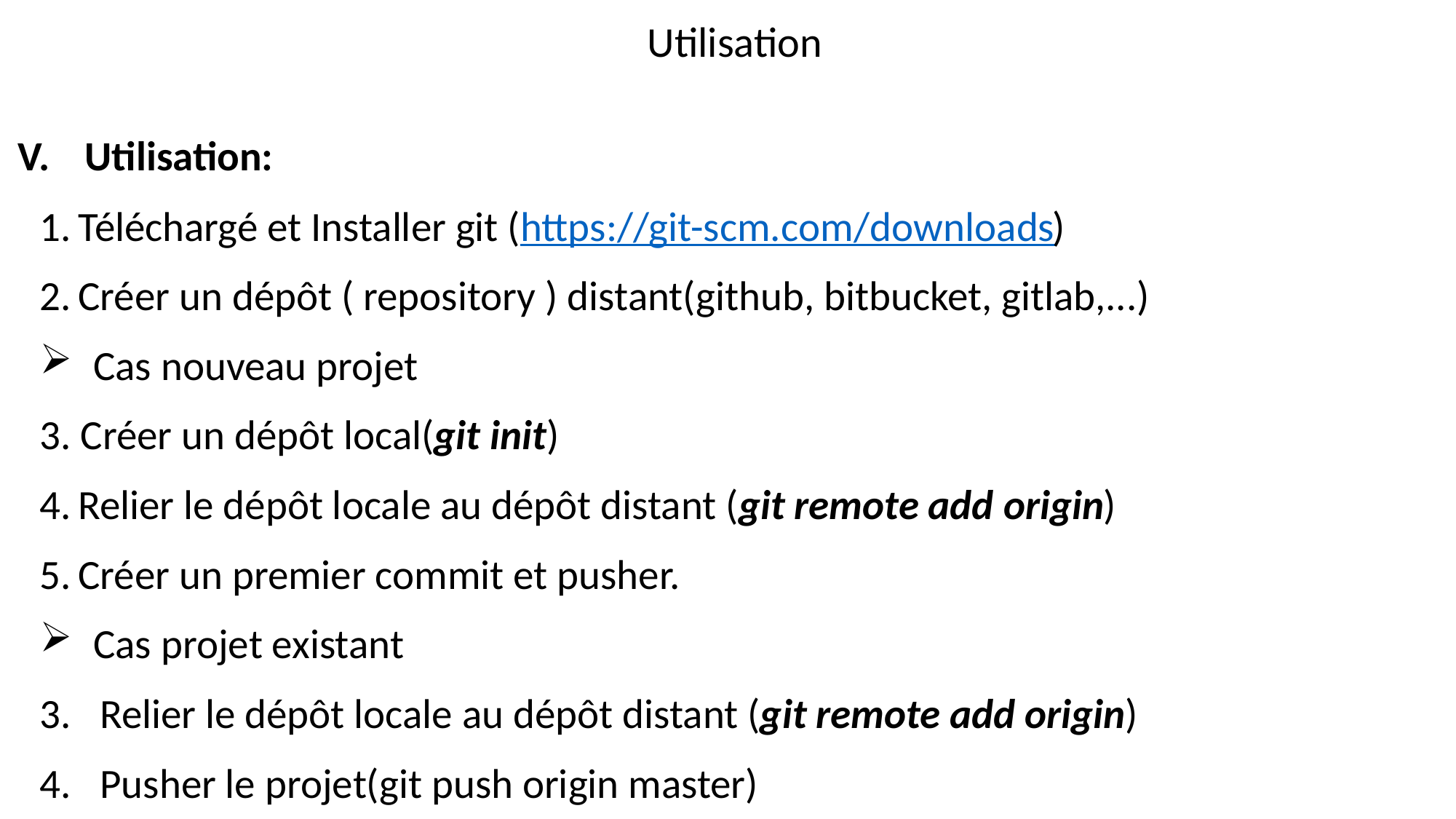

# Utilisation
Utilisation:
Téléchargé et Installer git (https://git-scm.com/downloads)
Créer un dépôt ( repository ) distant(github, bitbucket, gitlab,...)
Cas nouveau projet
Créer un dépôt local(git init)
Relier le dépôt locale au dépôt distant (git remote add origin)
Créer un premier commit et pusher.
Cas projet existant
Relier le dépôt locale au dépôt distant (git remote add origin)
Pusher le projet(git push origin master)